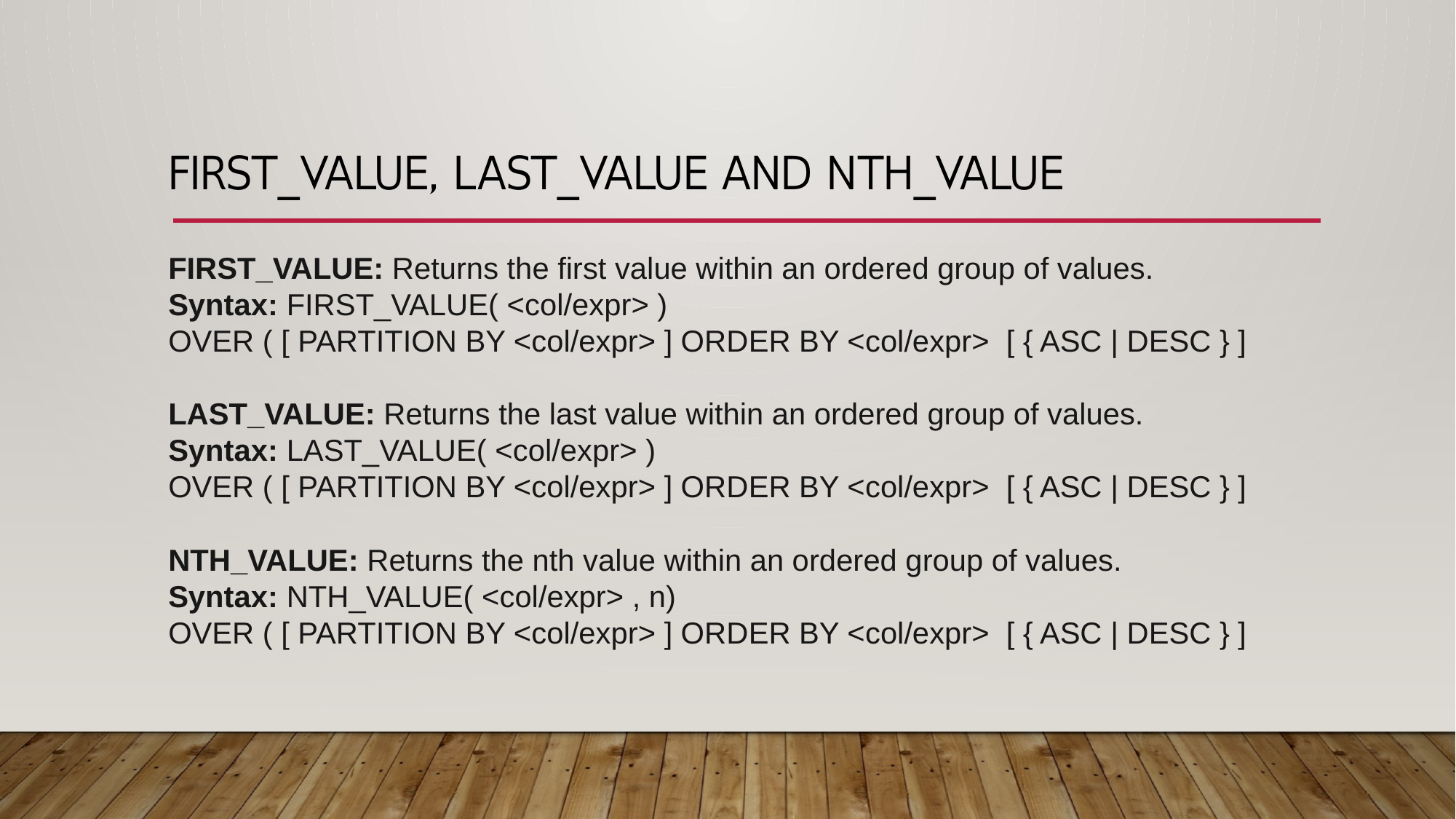

# FIRST_VALUE, LAST_VALUE and NTH_VALUE
FIRST_VALUE: Returns the first value within an ordered group of values.
Syntax: FIRST_VALUE( <col/expr> )
OVER ( [ PARTITION BY <col/expr> ] ORDER BY <col/expr>  [ { ASC | DESC } ]

LAST_VALUE: Returns the last value within an ordered group of values.
Syntax: LAST_VALUE( <col/expr> )
OVER ( [ PARTITION BY <col/expr> ] ORDER BY <col/expr>  [ { ASC | DESC } ]

NTH_VALUE: Returns the nth value within an ordered group of values.
Syntax: NTH_VALUE( <col/expr> , n)
OVER ( [ PARTITION BY <col/expr> ] ORDER BY <col/expr>  [ { ASC | DESC } ]